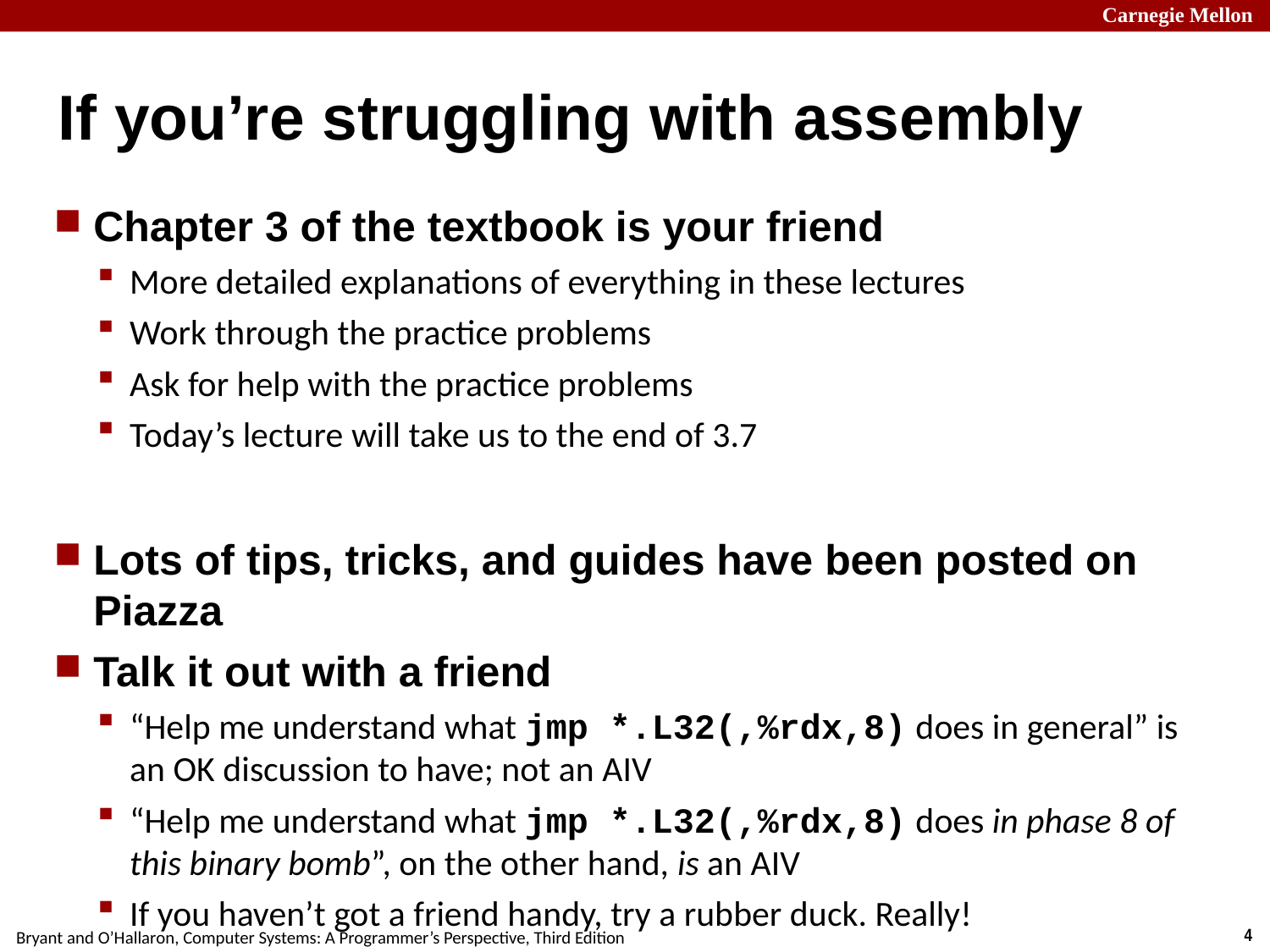

# If you’re struggling with assembly
Chapter 3 of the textbook is your friend
More detailed explanations of everything in these lectures
Work through the practice problems
Ask for help with the practice problems
Today’s lecture will take us to the end of 3.7

Lots of tips, tricks, and guides have been posted on Piazza
Talk it out with a friend
“Help me understand what jmp *.L32(,%rdx,8) does in general” is an OK discussion to have; not an AIV
“Help me understand what jmp *.L32(,%rdx,8) does in phase 8 of this binary bomb”, on the other hand, is an AIV
If you haven’t got a friend handy, try a rubber duck. Really!